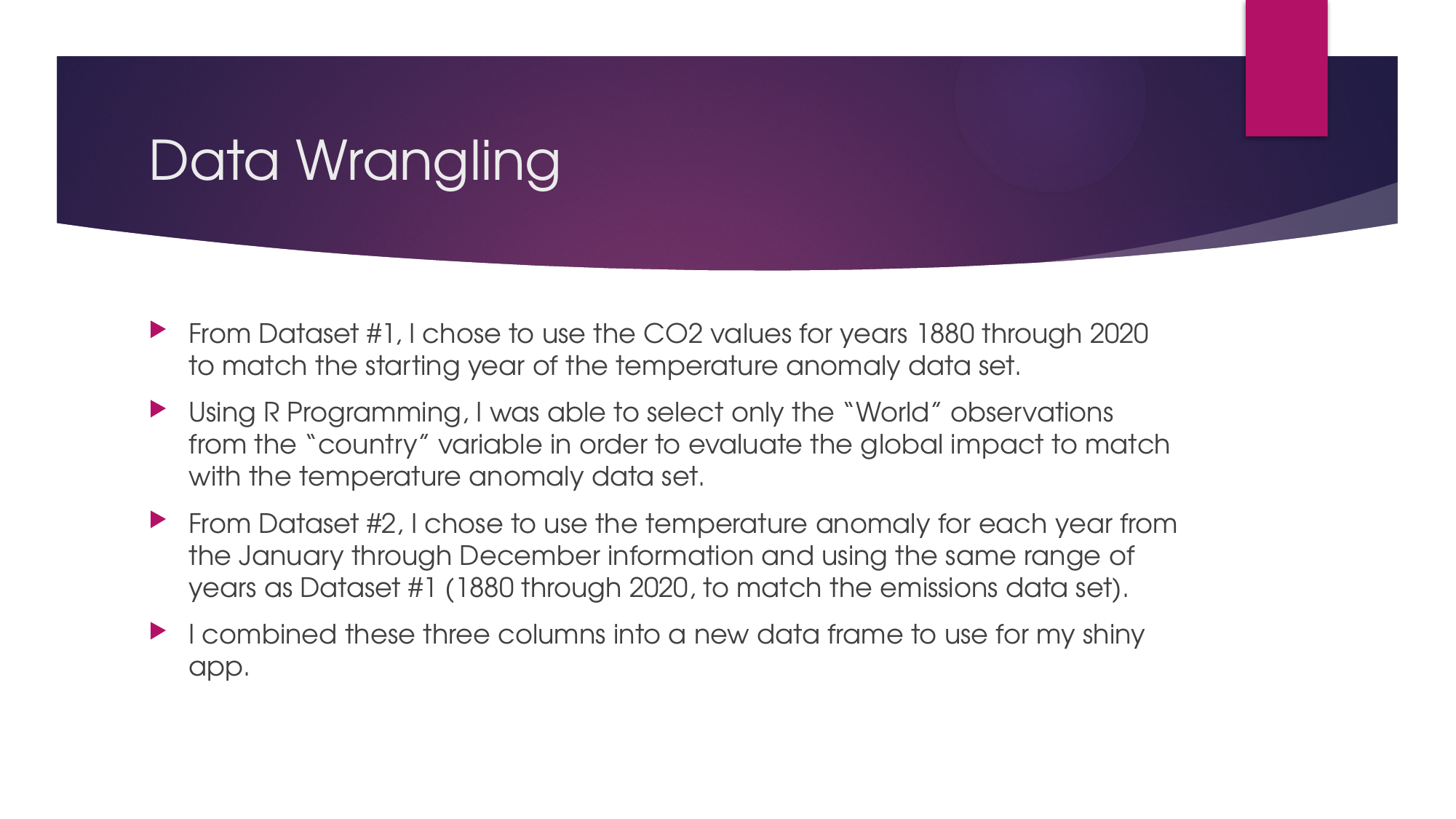

# Data Wrangling
From Dataset #1, I chose to use the CO2 values for years 1880 through 2020 to match the starting year of the temperature anomaly data set.
Using R Programming, I was able to select only the “World” observations from the “country” variable in order to evaluate the global impact to match with the temperature anomaly data set.
From Dataset #2, I chose to use the temperature anomaly for each year from the January through December information and using the same range of years as Dataset #1 (1880 through 2020, to match the emissions data set).
I combined these three columns into a new data frame to use for my shiny app.